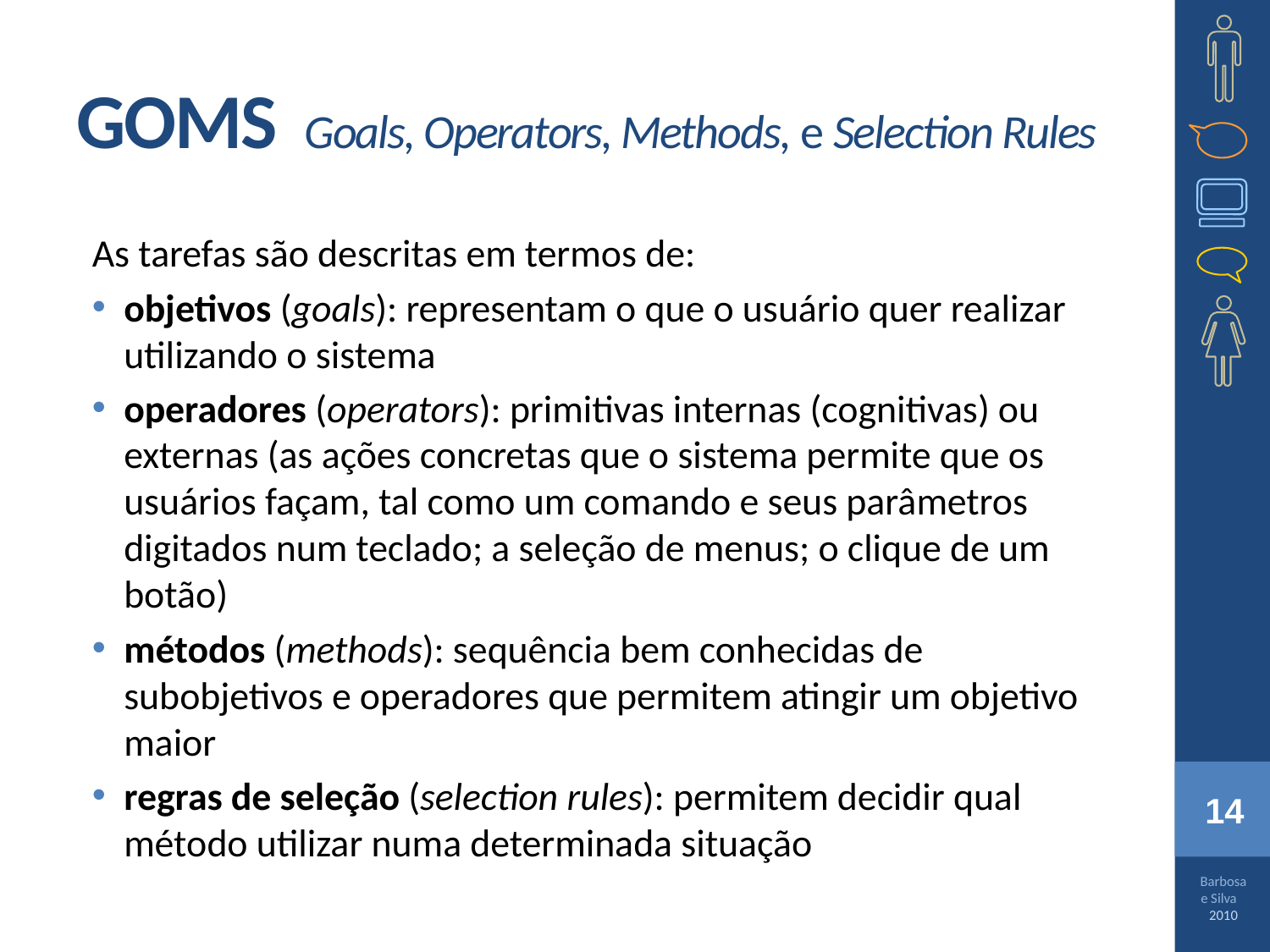

# GOMS  Goals, Operators, Methods, e Selection Rules
As tarefas são descritas em termos de:
objetivos (goals): representam o que o usuário quer realizar utilizando o sistema
operadores (operators): primitivas internas (cognitivas) ou externas (as ações concretas que o sistema permite que os usuários façam, tal como um comando e seus parâmetros digitados num teclado; a seleção de menus; o clique de um botão)
métodos (methods): sequência bem conhecidas de subobjetivos e operadores que permitem atingir um objetivo maior
regras de seleção (selection rules): permitem decidir qual método utilizar numa determinada situação